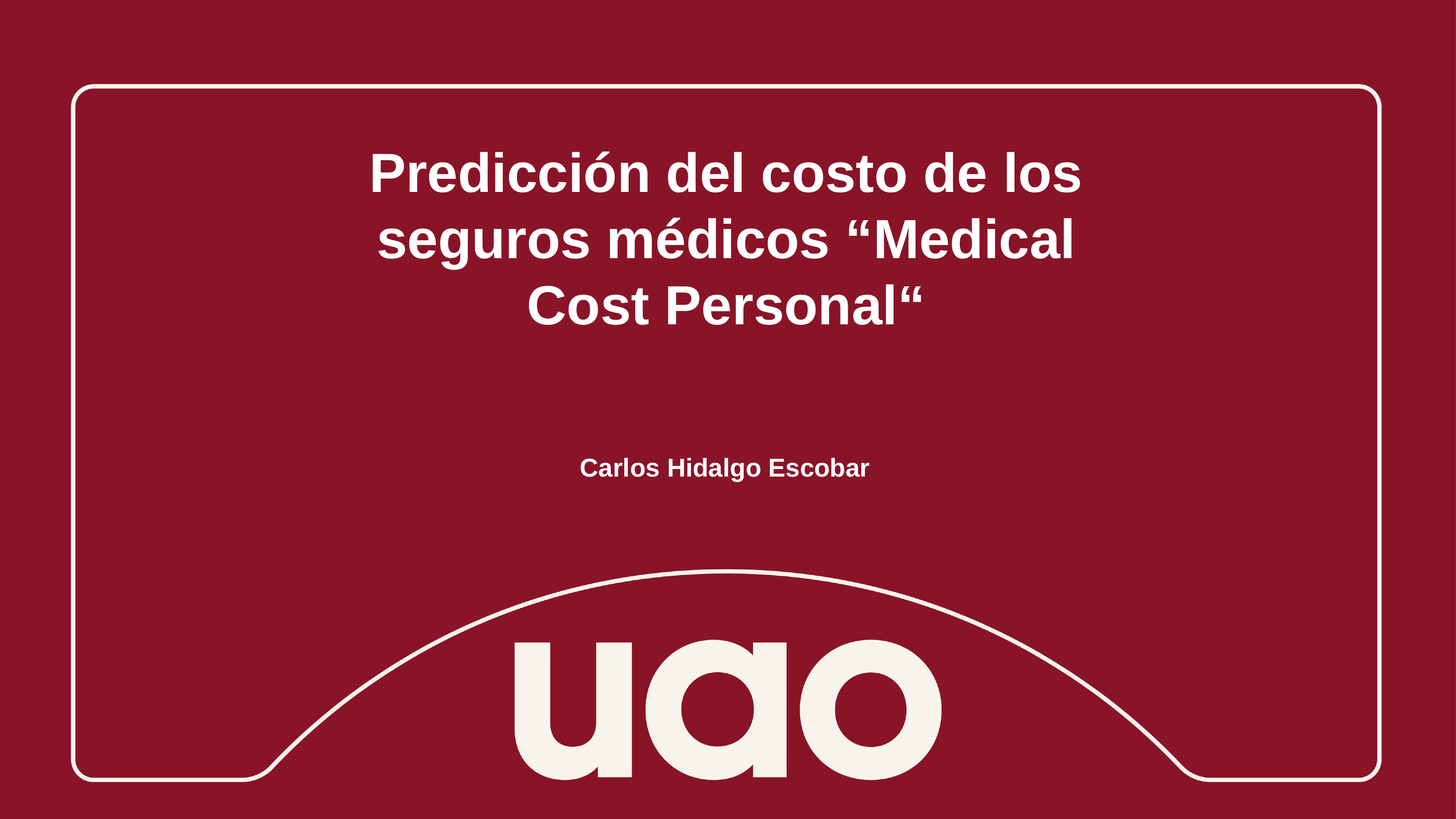

Predicción del costo de los seguros médicos “Medical Cost Personal“
Carlos Hidalgo Escobar